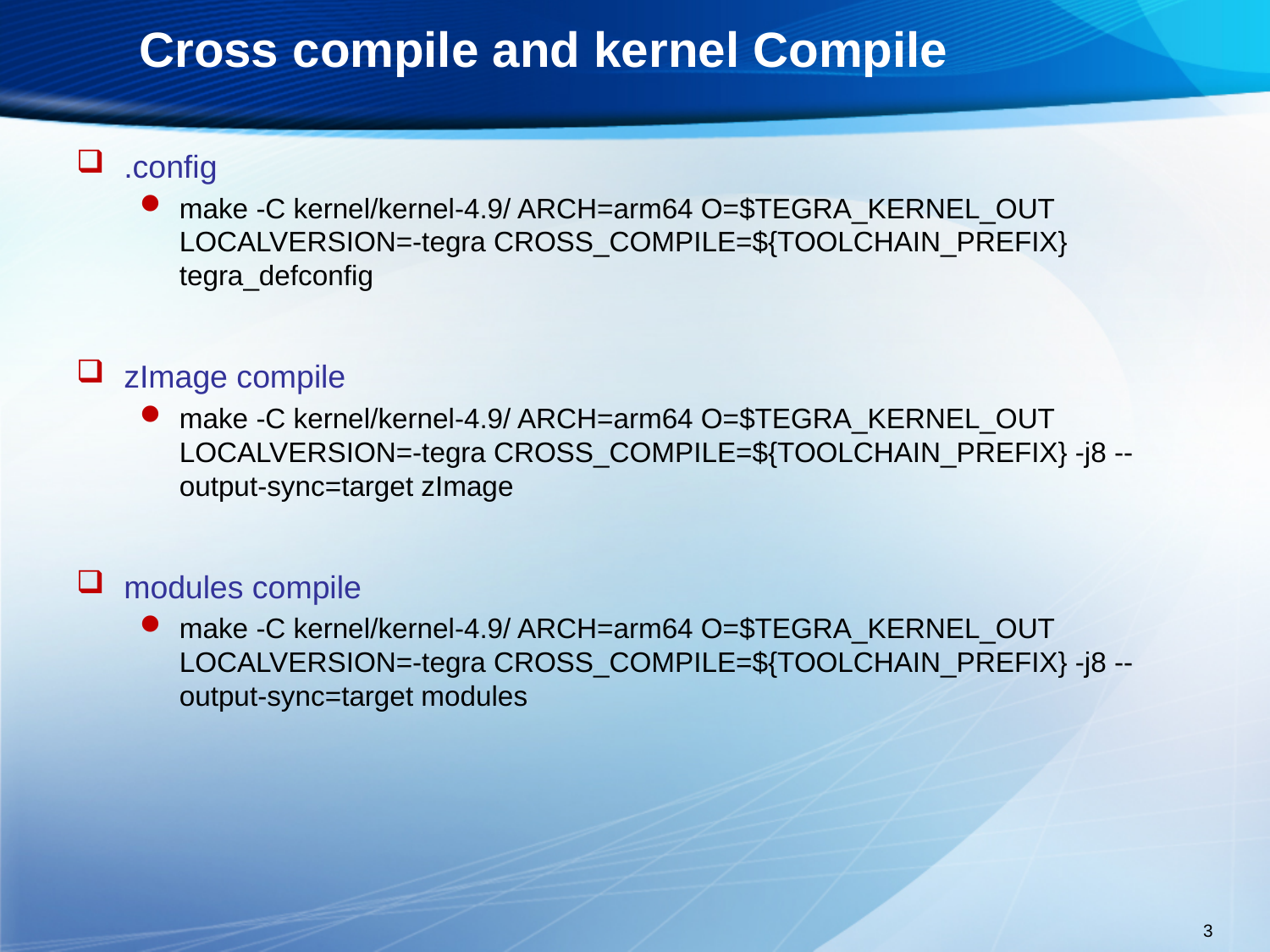

# Cross compile and kernel Compile
.config
make -C kernel/kernel-4.9/ ARCH=arm64 O=$TEGRA_KERNEL_OUT LOCALVERSION=-tegra CROSS_COMPILE=${TOOLCHAIN_PREFIX} tegra_defconfig

zImage compile
make -C kernel/kernel-4.9/ ARCH=arm64 O=$TEGRA_KERNEL_OUT LOCALVERSION=-tegra CROSS_COMPILE=${TOOLCHAIN_PREFIX} -j8 --output-sync=target zImage

modules compile
make -C kernel/kernel-4.9/ ARCH=arm64 O=$TEGRA_KERNEL_OUT LOCALVERSION=-tegra CROSS_COMPILE=${TOOLCHAIN_PREFIX} -j8 --output-sync=target modules